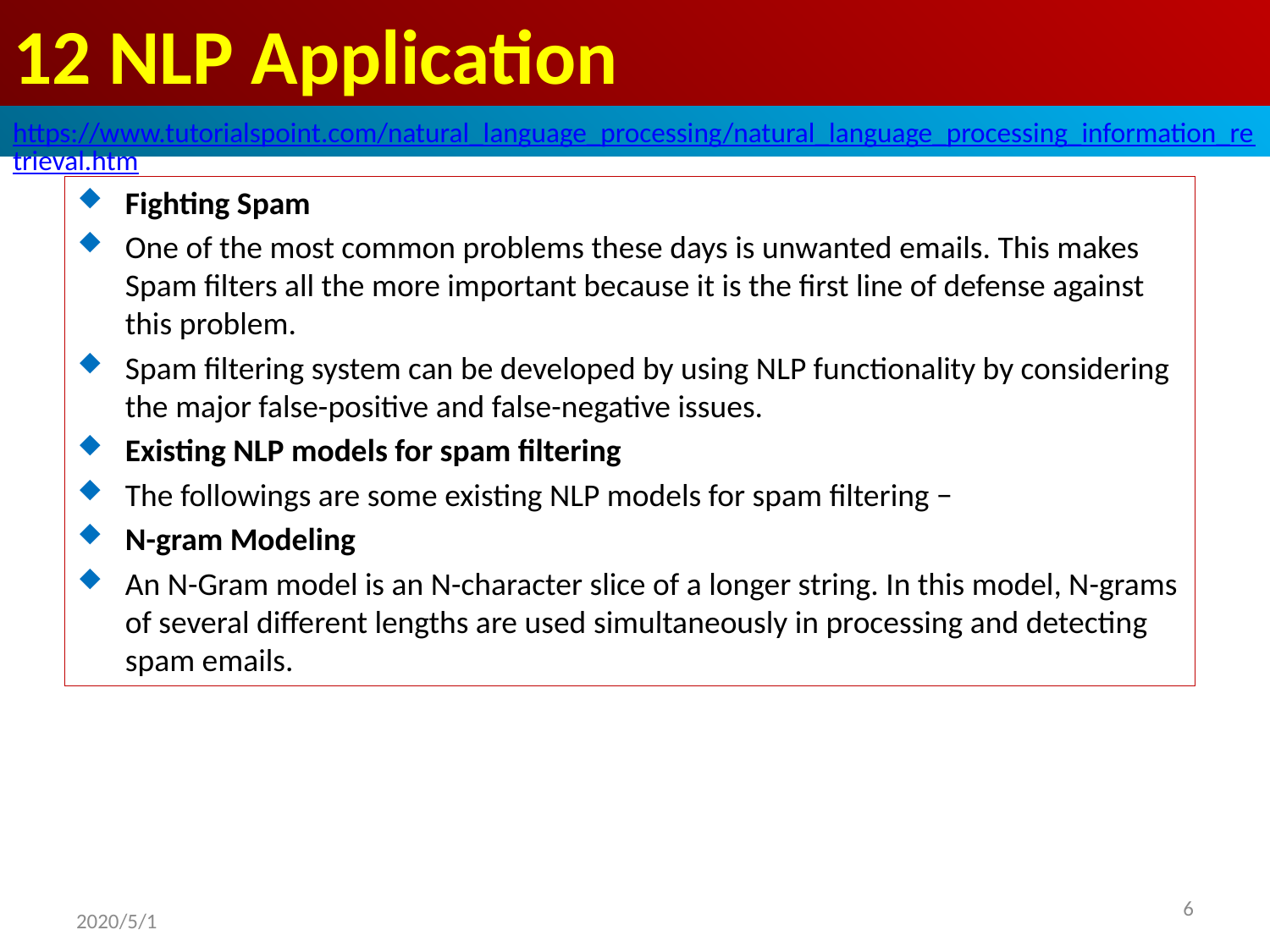

# 12 NLP Application
https://www.tutorialspoint.com/natural_language_processing/natural_language_processing_information_retrieval.htm
Fighting Spam
One of the most common problems these days is unwanted emails. This makes Spam filters all the more important because it is the first line of defense against this problem.
Spam filtering system can be developed by using NLP functionality by considering the major false-positive and false-negative issues.
Existing NLP models for spam filtering
The followings are some existing NLP models for spam filtering −
N-gram Modeling
An N-Gram model is an N-character slice of a longer string. In this model, N-grams of several different lengths are used simultaneously in processing and detecting spam emails.

2020/5/1
6